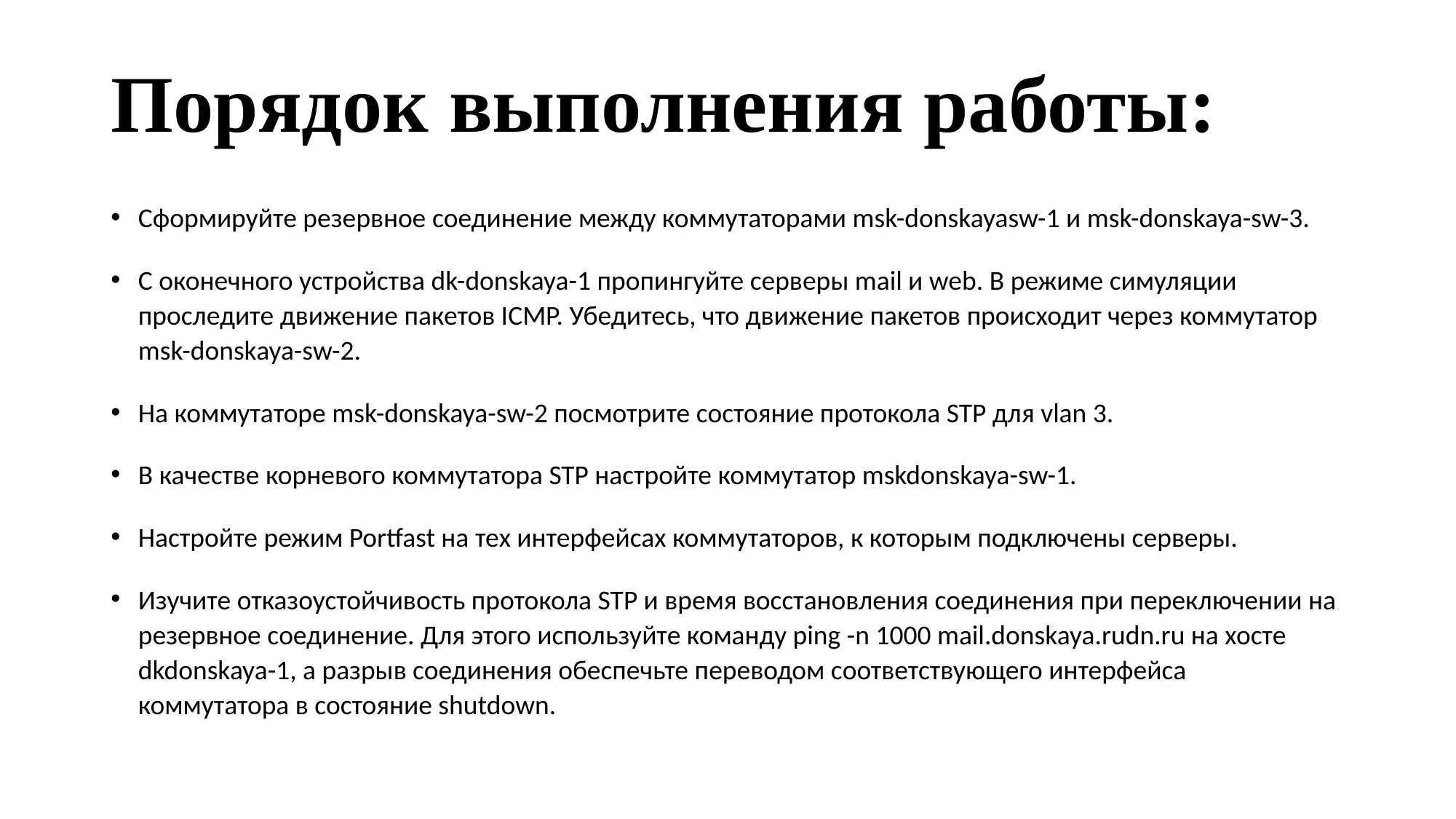

# Порядок выполнения работы:
Сформируйте резервное соединение между коммутаторами msk-donskayasw-1 и msk-donskaya-sw-3.
С оконечного устройства dk-donskaya-1 пропингуйте серверы mail и web. В режиме симуляции проследите движение пакетов ICMP. Убедитесь, что движение пакетов происходит через коммутатор msk-donskaya-sw-2.
На коммутаторе msk-donskaya-sw-2 посмотрите состояние протокола STP для vlan 3.
В качестве корневого коммутатора STP настройте коммутатор mskdonskaya-sw-1.
Настройте режим Portfast на тех интерфейсах коммутаторов, к которым подключены серверы.
Изучите отказоустойчивость протокола STP и время восстановления соединения при переключении на резервное соединение. Для этого используйте команду ping -n 1000 mail.donskaya.rudn.ru на хосте dkdonskaya-1, а разрыв соединения обеспечьте переводом соответствующего интерфейса коммутатора в состояние shutdown.